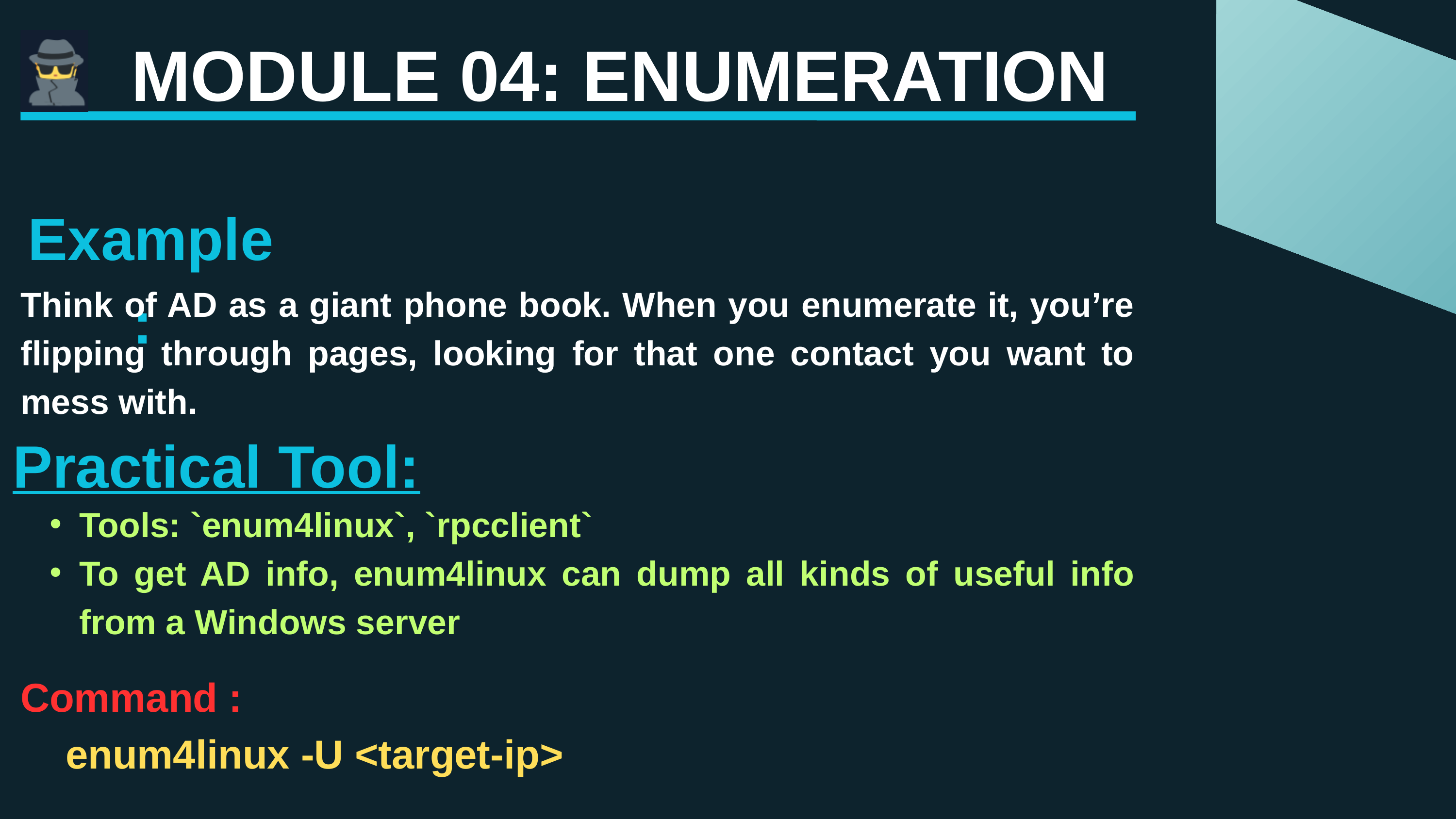

MODULE 04: ENUMERATION

Example:
Think of AD as a giant phone book. When you enumerate it, you’re flipping through pages, looking for that one contact you want to mess with.
Practical Tool:
Tools: `enum4linux`, `rpcclient`
To get AD info, enum4linux can dump all kinds of useful info from a Windows server
Command :
    enum4linux -U <target-ip>